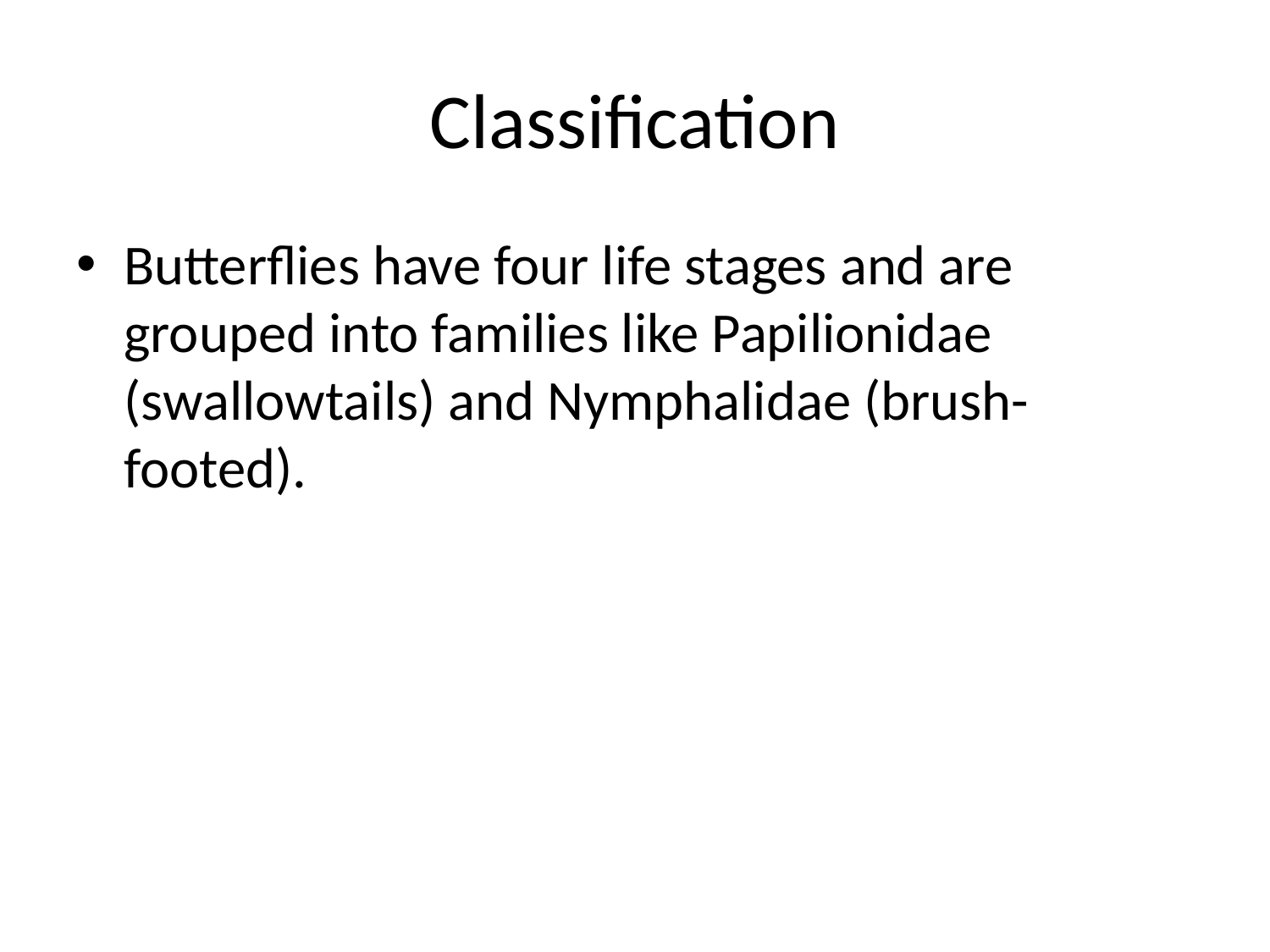

# Classification
Butterflies have four life stages and are grouped into families like Papilionidae (swallowtails) and Nymphalidae (brush-footed).